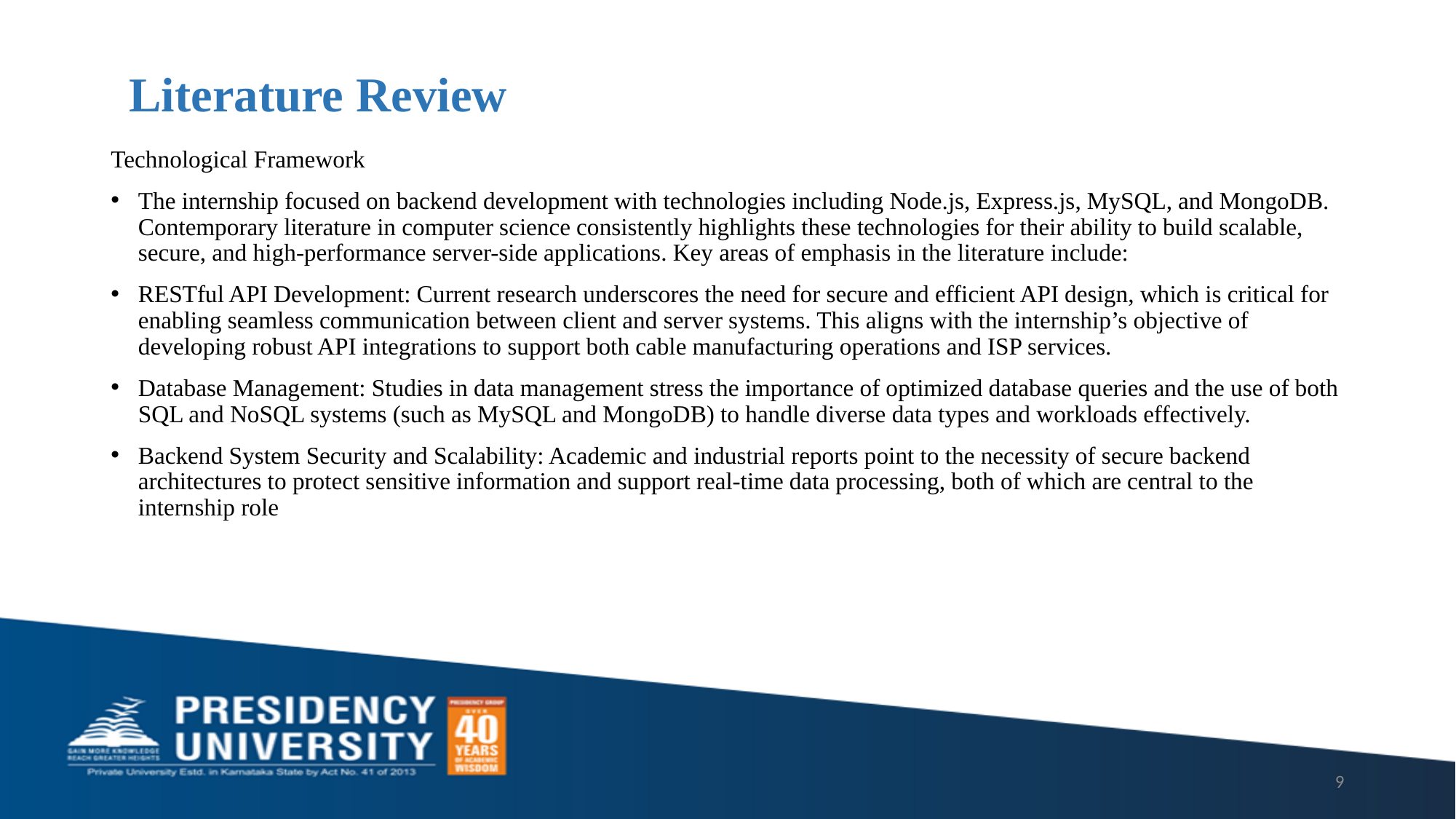

# Literature Review
Technological Framework
The internship focused on backend development with technologies including Node.js, Express.js, MySQL, and MongoDB. Contemporary literature in computer science consistently highlights these technologies for their ability to build scalable, secure, and high-performance server-side applications. Key areas of emphasis in the literature include:
RESTful API Development: Current research underscores the need for secure and efficient API design, which is critical for enabling seamless communication between client and server systems. This aligns with the internship’s objective of developing robust API integrations to support both cable manufacturing operations and ISP services.
Database Management: Studies in data management stress the importance of optimized database queries and the use of both SQL and NoSQL systems (such as MySQL and MongoDB) to handle diverse data types and workloads effectively.
Backend System Security and Scalability: Academic and industrial reports point to the necessity of secure backend architectures to protect sensitive information and support real-time data processing, both of which are central to the internship role
9